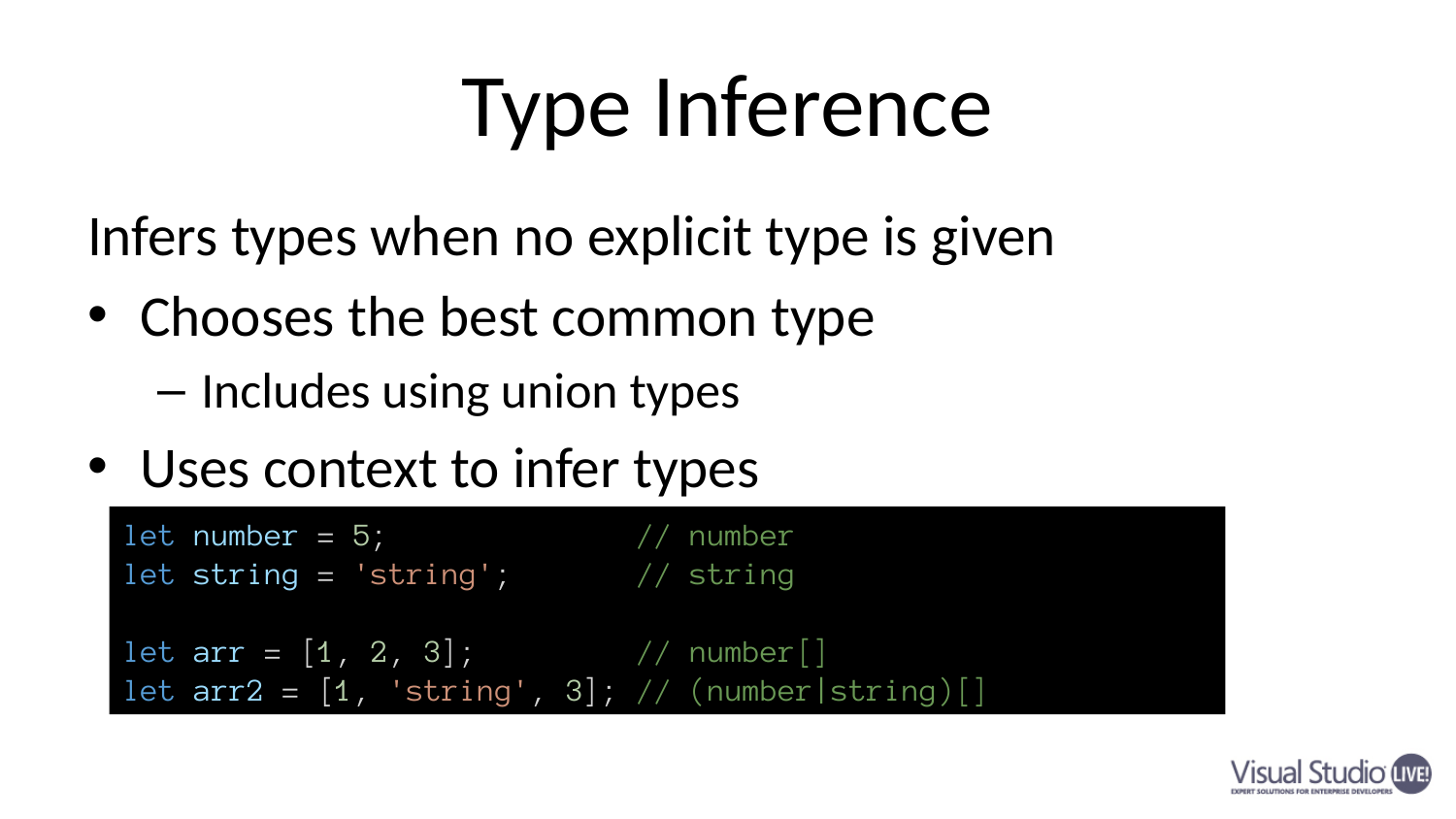

# Type Inference
Infers types when no explicit type is given
Chooses the best common type
Includes using union types
Uses context to infer types

let number = 5;              // number
let string = 'string';       // string
let arr = [1, 2, 3];         // number[]
let arr2 = [1, 'string', 3]; // (number|string)[]